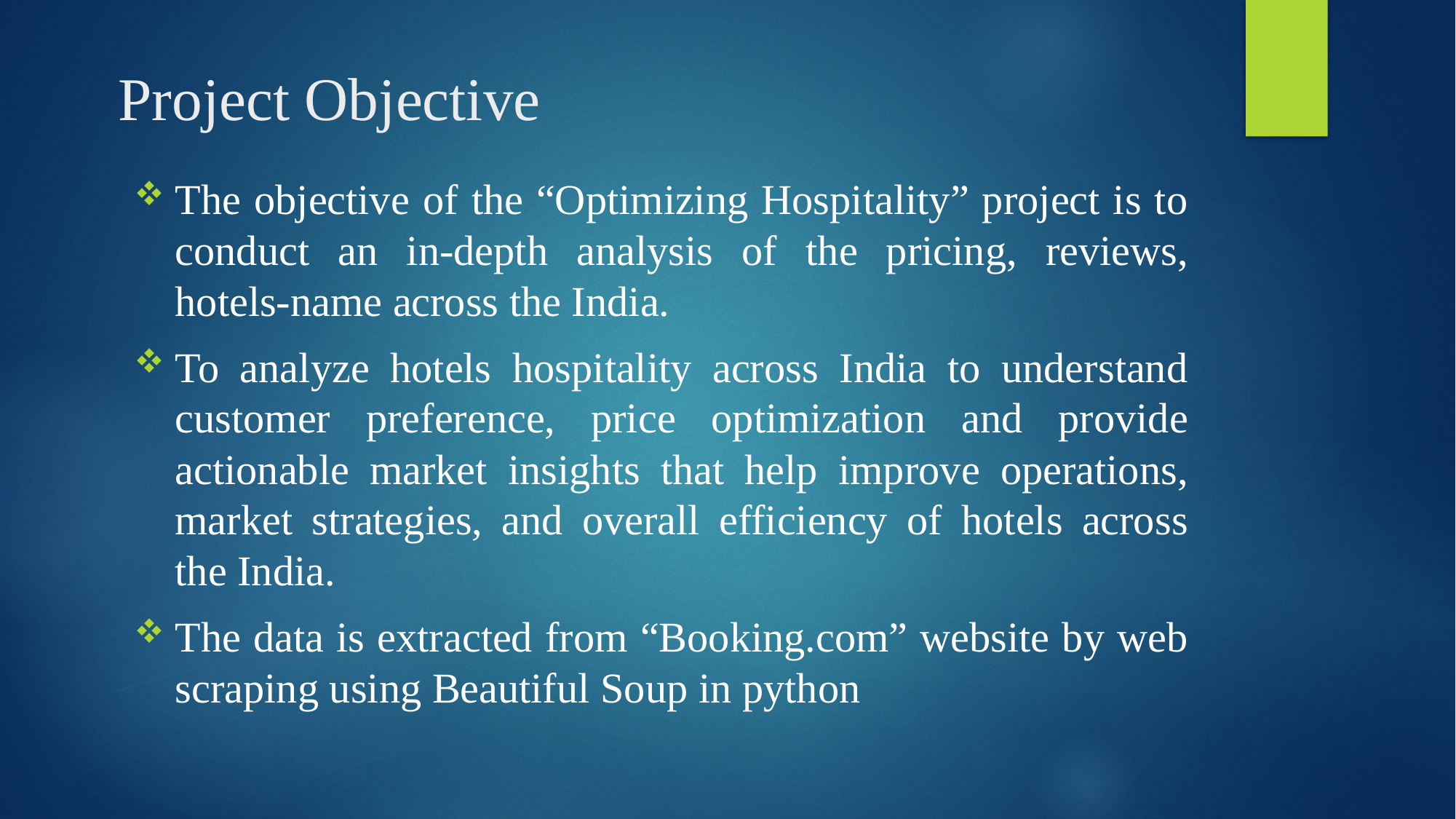

# Project Objective
The objective of the “Optimizing Hospitality” project is to conduct an in-depth analysis of the pricing, reviews, hotels-name across the India.
To analyze hotels hospitality across India to understand customer preference, price optimization and provide actionable market insights that help improve operations, market strategies, and overall efficiency of hotels across the India.
The data is extracted from “Booking.com” website by web scraping using Beautiful Soup in python